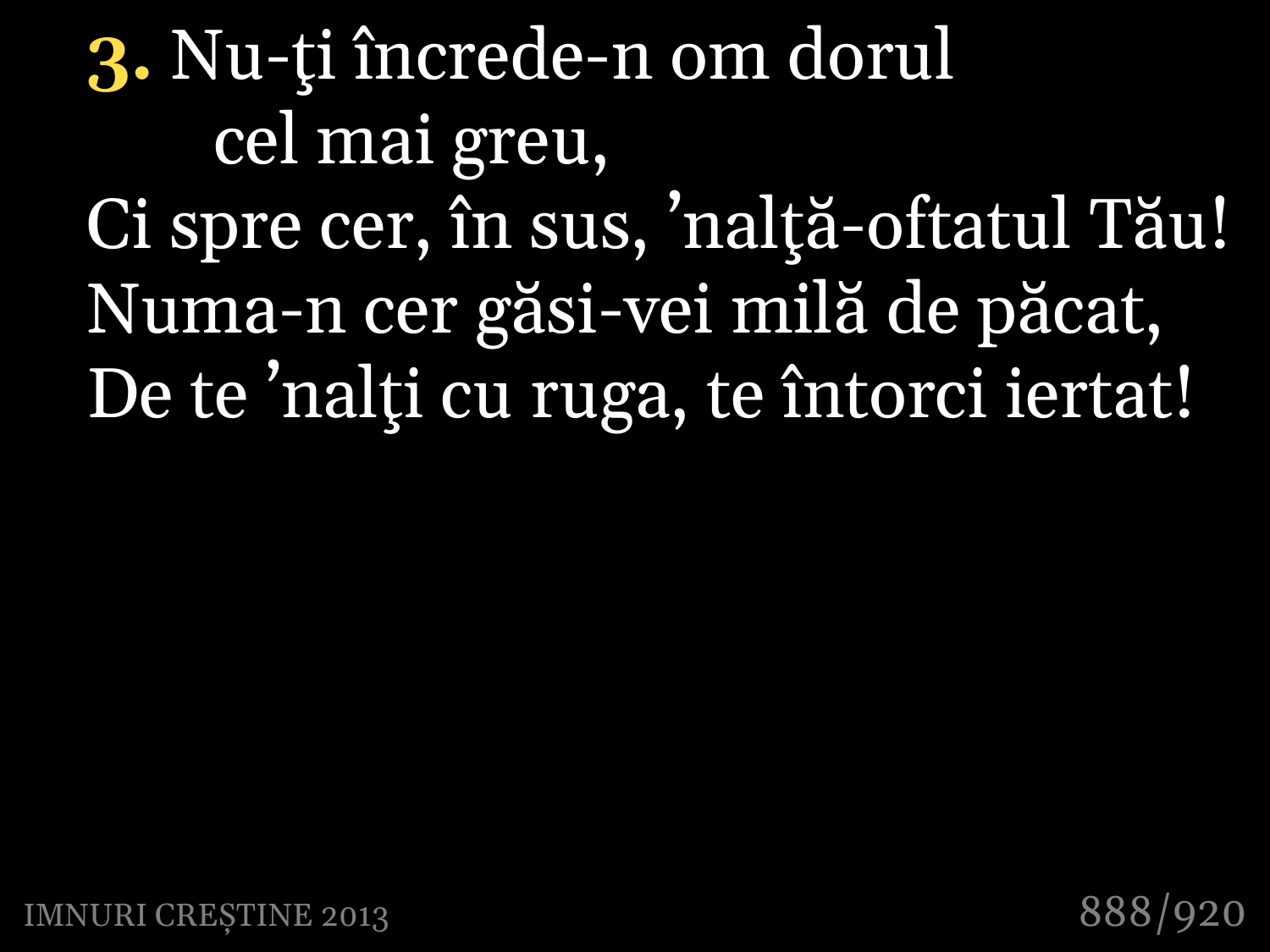

3. Nu-ţi încrede-n om dorul
	cel mai greu,
Ci spre cer, în sus, ’nalţă-oftatul Tău!
Numa-n cer găsi-vei milă de păcat,
De te ’nalţi cu ruga, te întorci iertat!
888/920
IMNURI CREȘTINE 2013